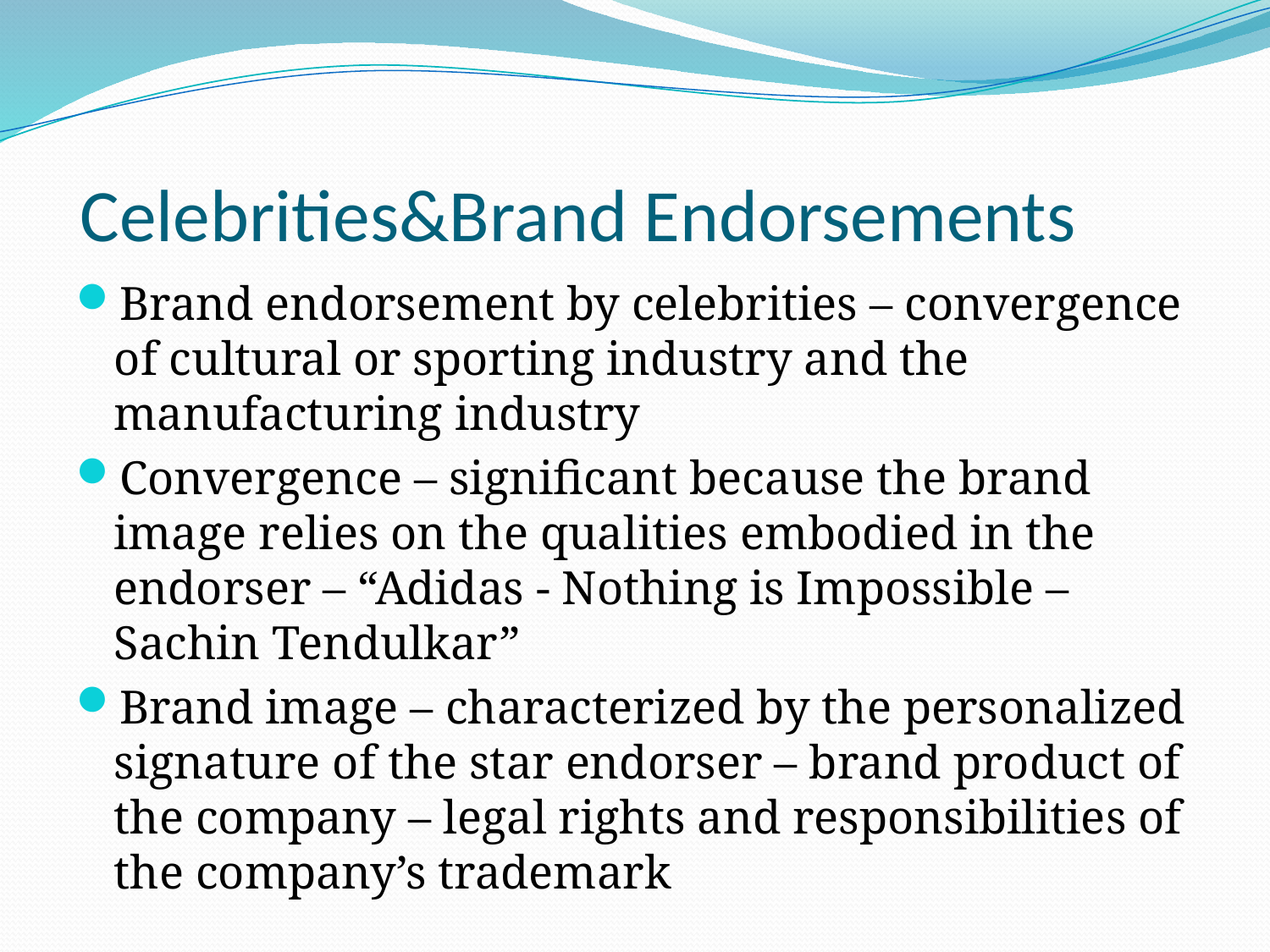

# Celebrities&Brand Endorsements
Brand endorsement by celebrities – convergence of cultural or sporting industry and the manufacturing industry
Convergence – significant because the brand image relies on the qualities embodied in the endorser – “Adidas - Nothing is Impossible – Sachin Tendulkar”
Brand image – characterized by the personalized signature of the star endorser – brand product of the company – legal rights and responsibilities of the company’s trademark